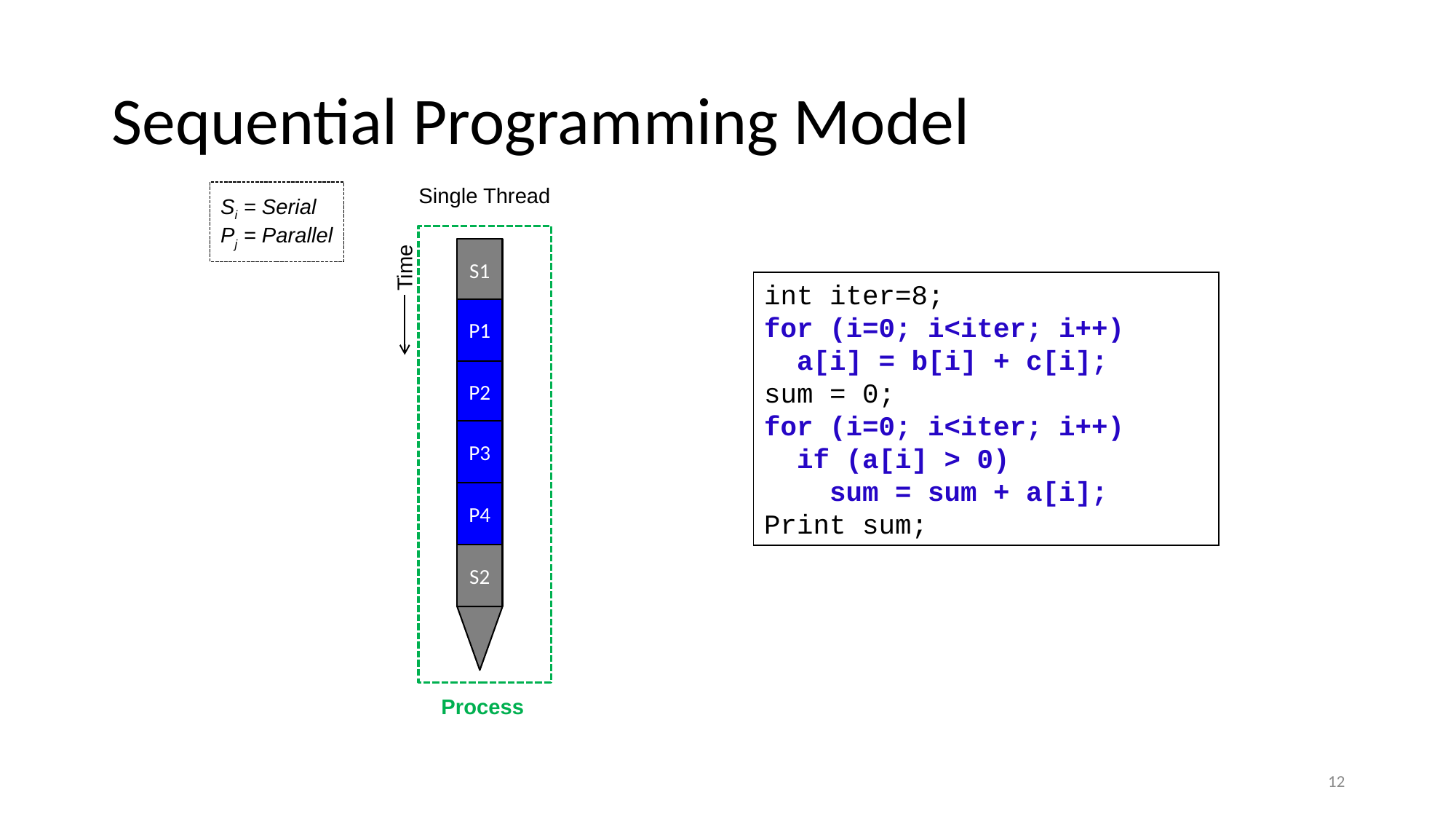

# Sequential Programming Model
Si = Serial
Pj = Parallel
Single Thread

S1
Time
int iter=8;
for (i=0; i<iter; i++)
  a[i] = b[i] + c[i];
sum = 0;
for (i=0; i<iter; i++)
  if (a[i] > 0)
    sum = sum + a[i];
Print sum;
P1
P2
P3
P4
S2

Process
12